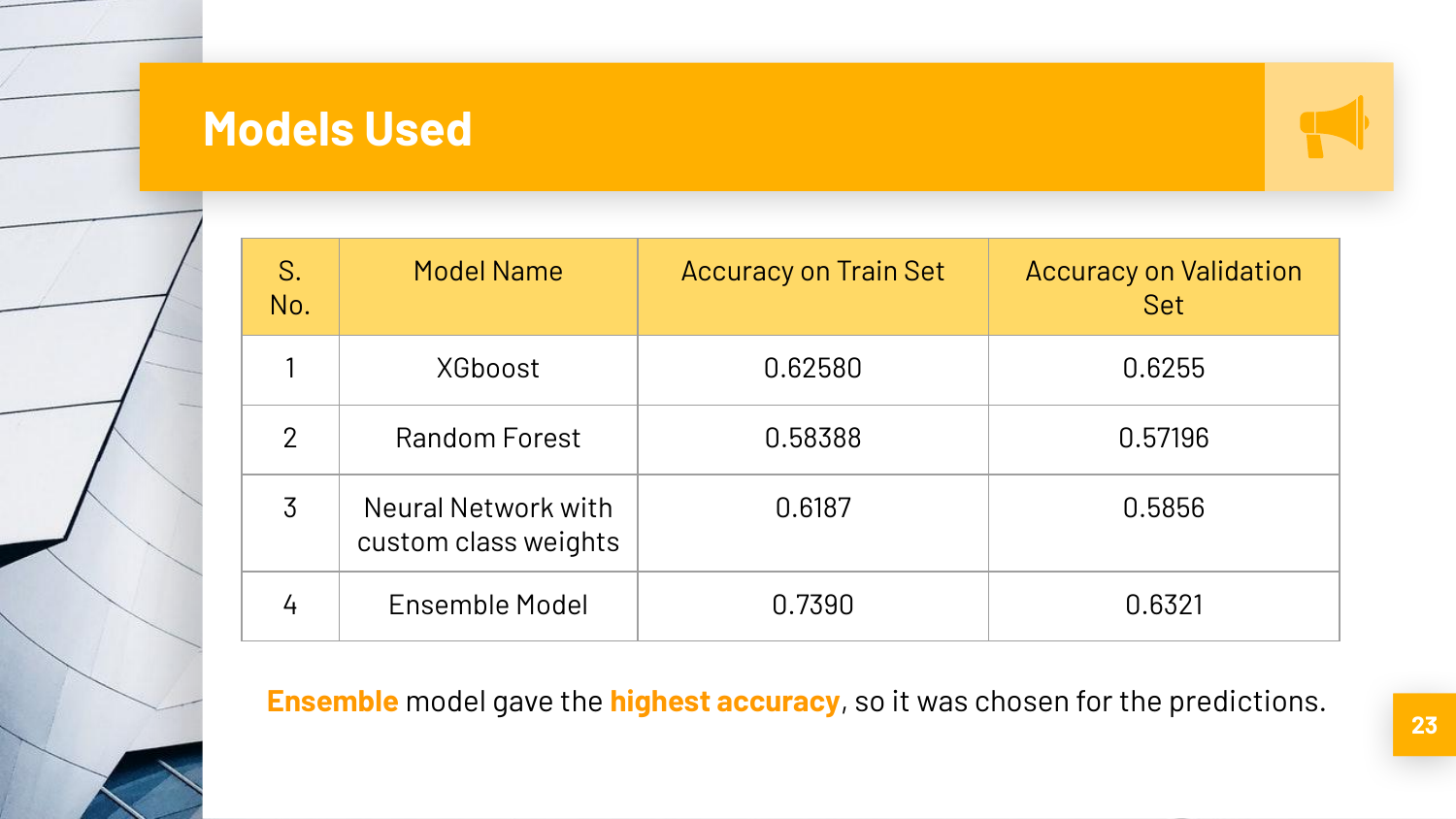

# Models Used

| S. No. | Model Name | Accuracy on Train Set | Accuracy on Validation Set |
| --- | --- | --- | --- |
| 1 | XGboost | 0.62580 | 0.6255 |
| 2 | Random Forest | 0.58388 | 0.57196 |
| 3 | Neural Network with custom class weights | 0.6187 | 0.5856 |
| 4 | Ensemble Model | 0.7390 | 0.6321 |
Ensemble model gave the highest accuracy, so it was chosen for the predictions.
23